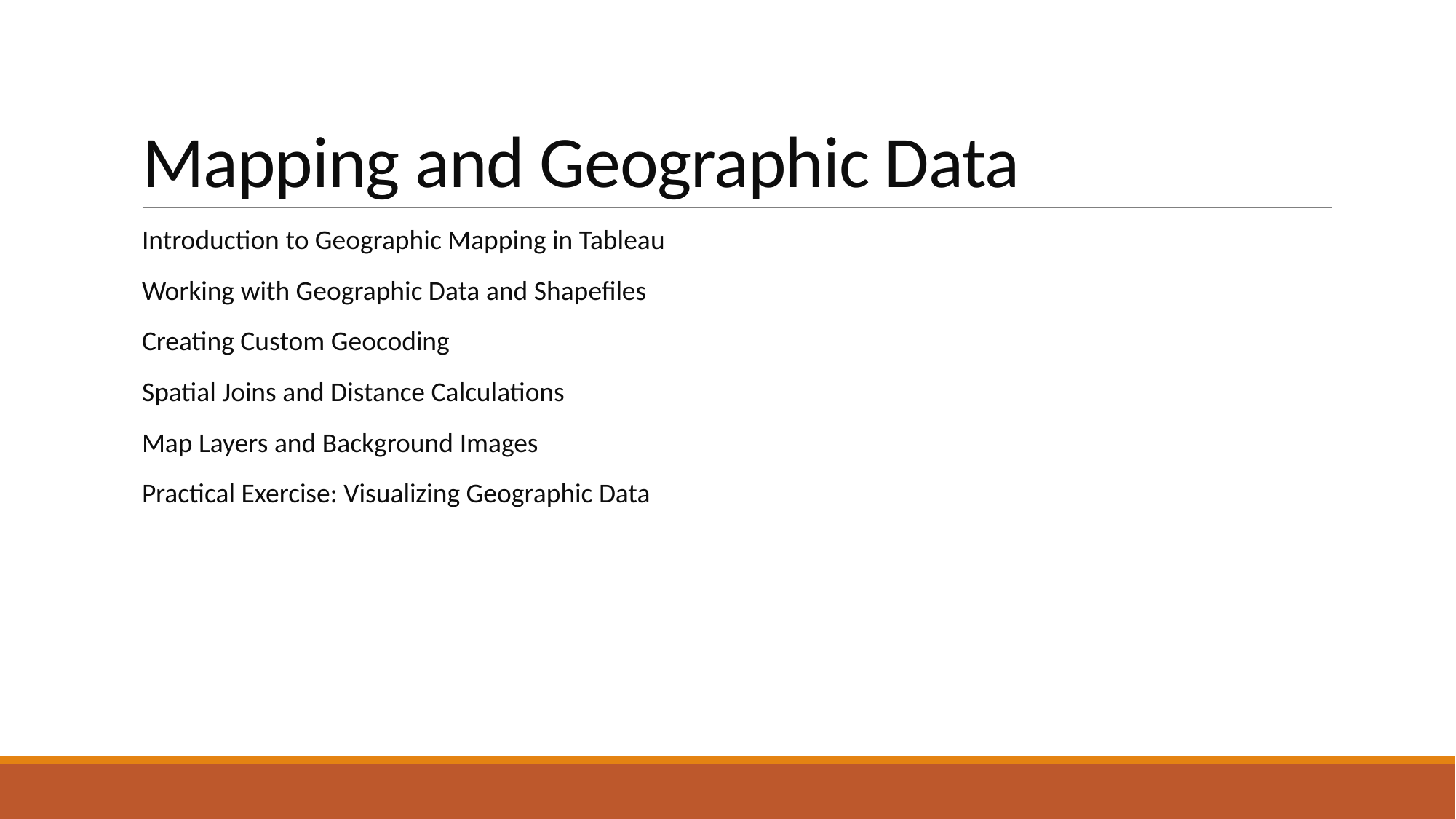

# Mapping and Geographic Data
Introduction to Geographic Mapping in Tableau
Working with Geographic Data and Shapefiles
Creating Custom Geocoding
Spatial Joins and Distance Calculations
Map Layers and Background Images
Practical Exercise: Visualizing Geographic Data